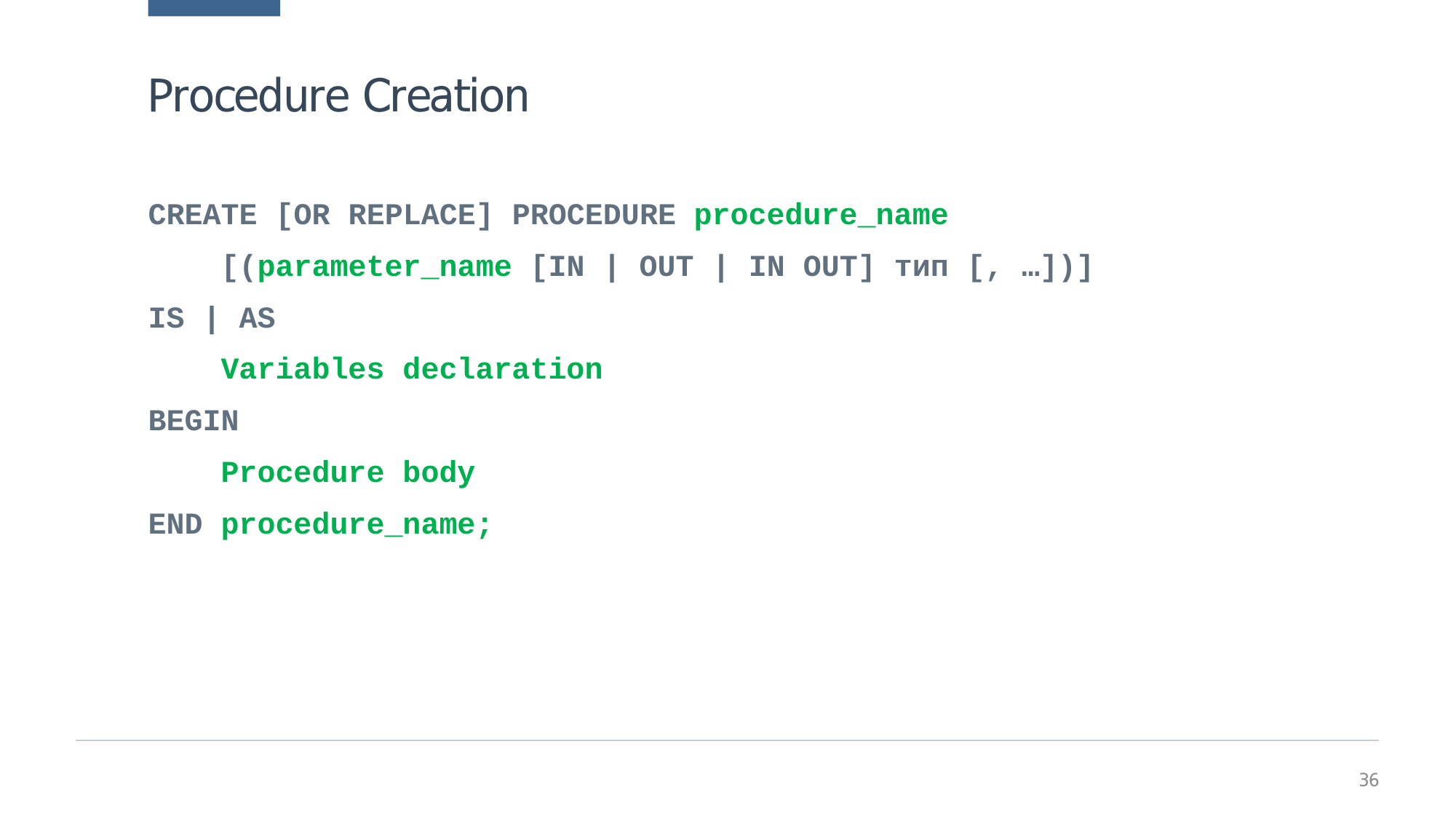

# Procedure Creation

CREATE [OR REPLACE] PROCEDURE procedure_name
    [(parameter_name [IN | OUT | IN OUT] тип [, …])]
IS | AS
    Variables declaration
BEGIN
    Procedure body
END procedure_name;